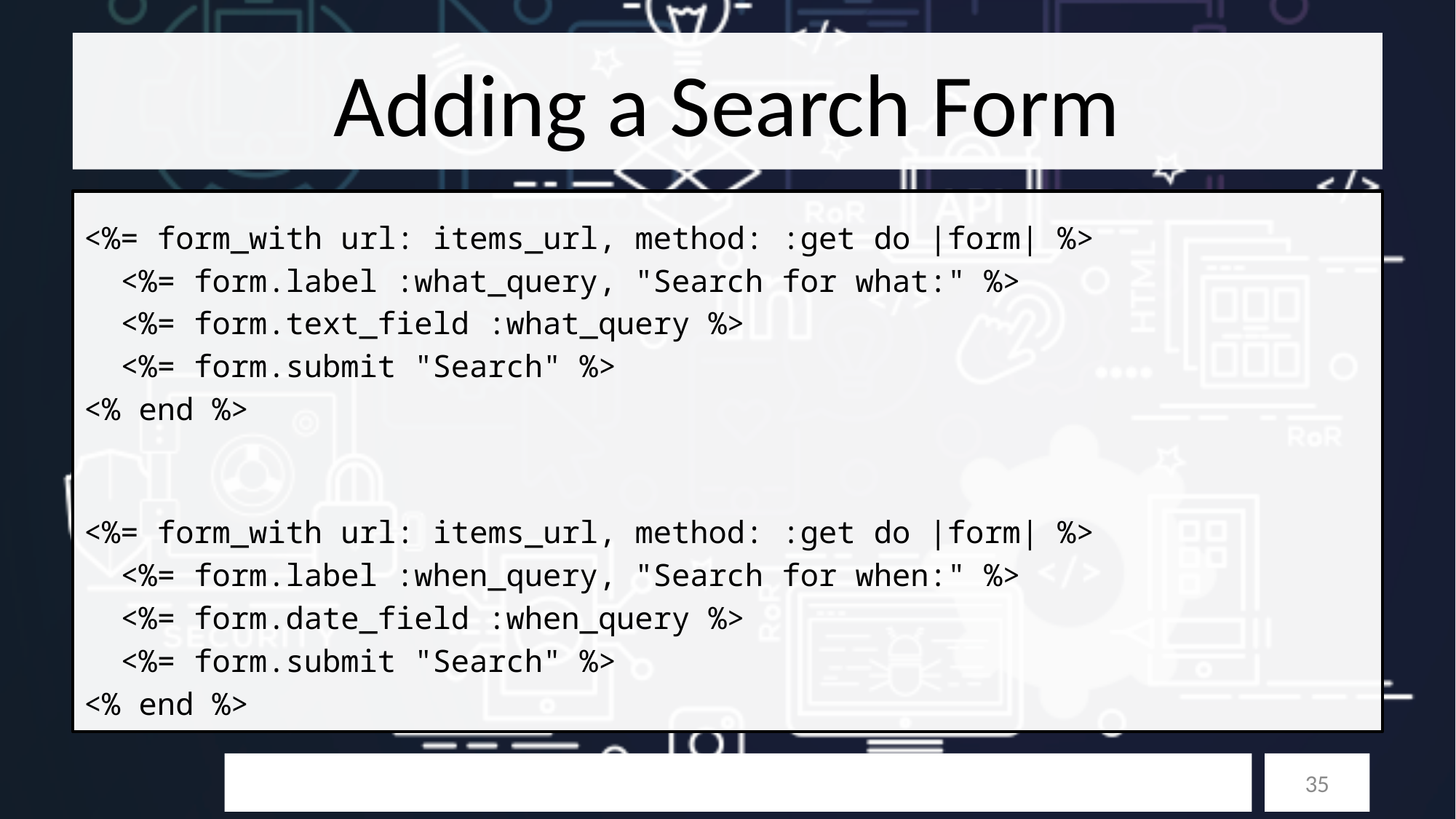

# Adding a Search Form
<%= form_with url: items_url, method: :get do |form| %>
  <%= form.label :what_query, "Search for what:" %>
  <%= form.text_field :what_query %>
  <%= form.submit "Search" %>
<% end %>

<%= form_with url: items_url, method: :get do |form| %>
  <%= form.label :when_query, "Search for when:" %>
  <%= form.date_field :when_query %>
  <%= form.submit "Search" %>
<% end %>

35